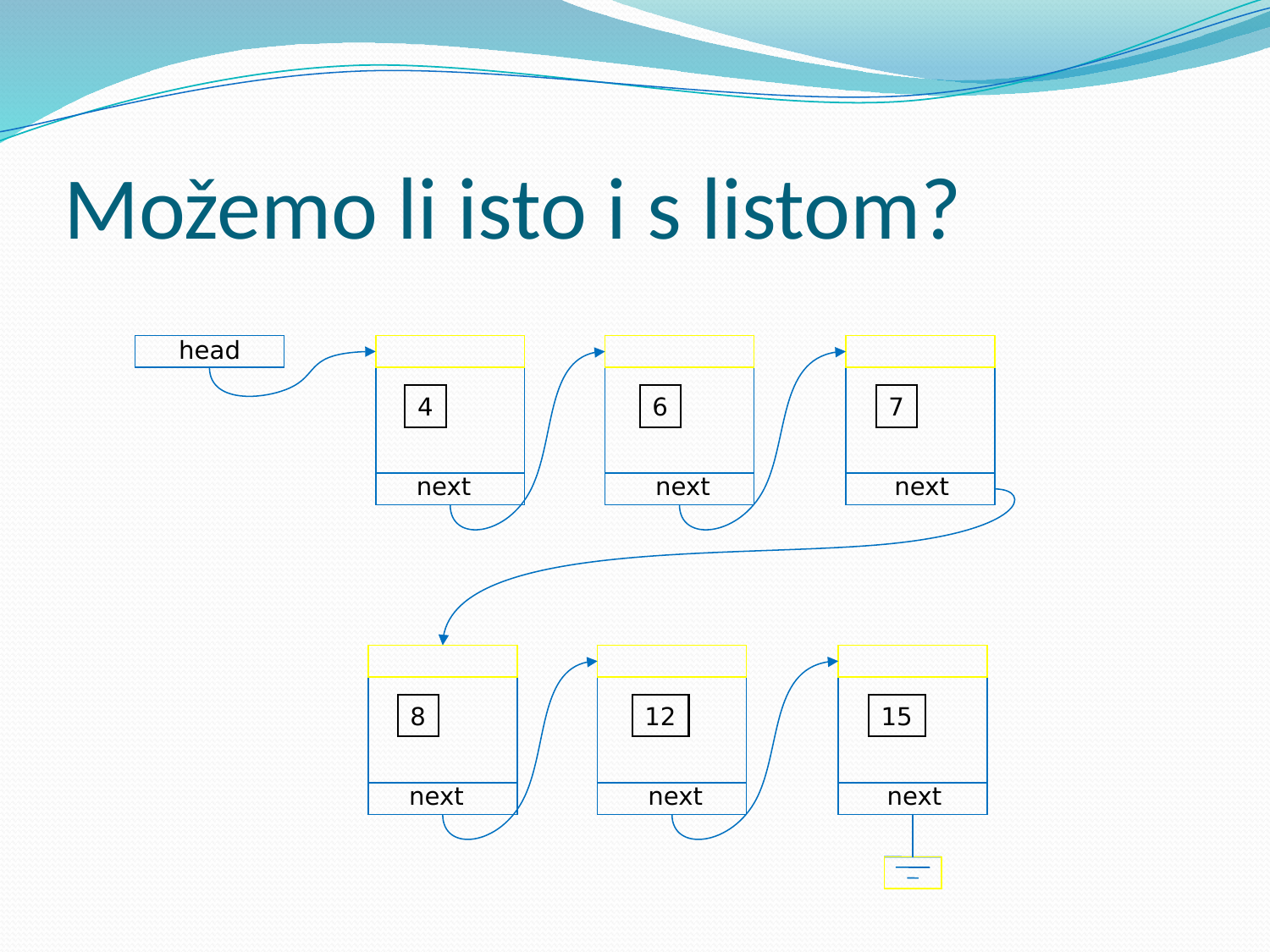

# Možemo li isto i s listom?
head

4
6
7
next
next
next

8
12
15
next
next
next